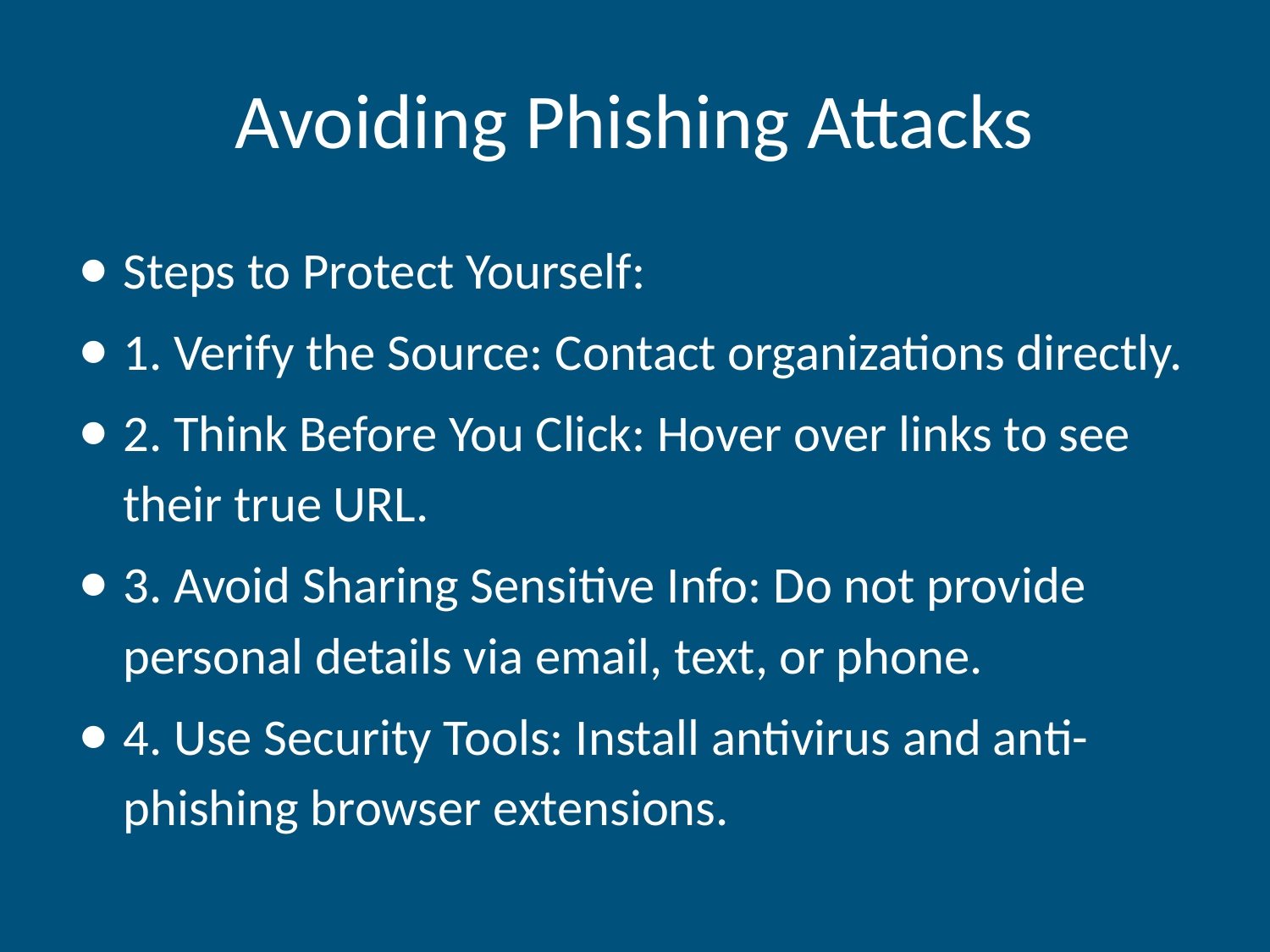

# Avoiding Phishing Attacks
Steps to Protect Yourself:
1. Verify the Source: Contact organizations directly.
2. Think Before You Click: Hover over links to see their true URL.
3. Avoid Sharing Sensitive Info: Do not provide personal details via email, text, or phone.
4. Use Security Tools: Install antivirus and anti-phishing browser extensions.